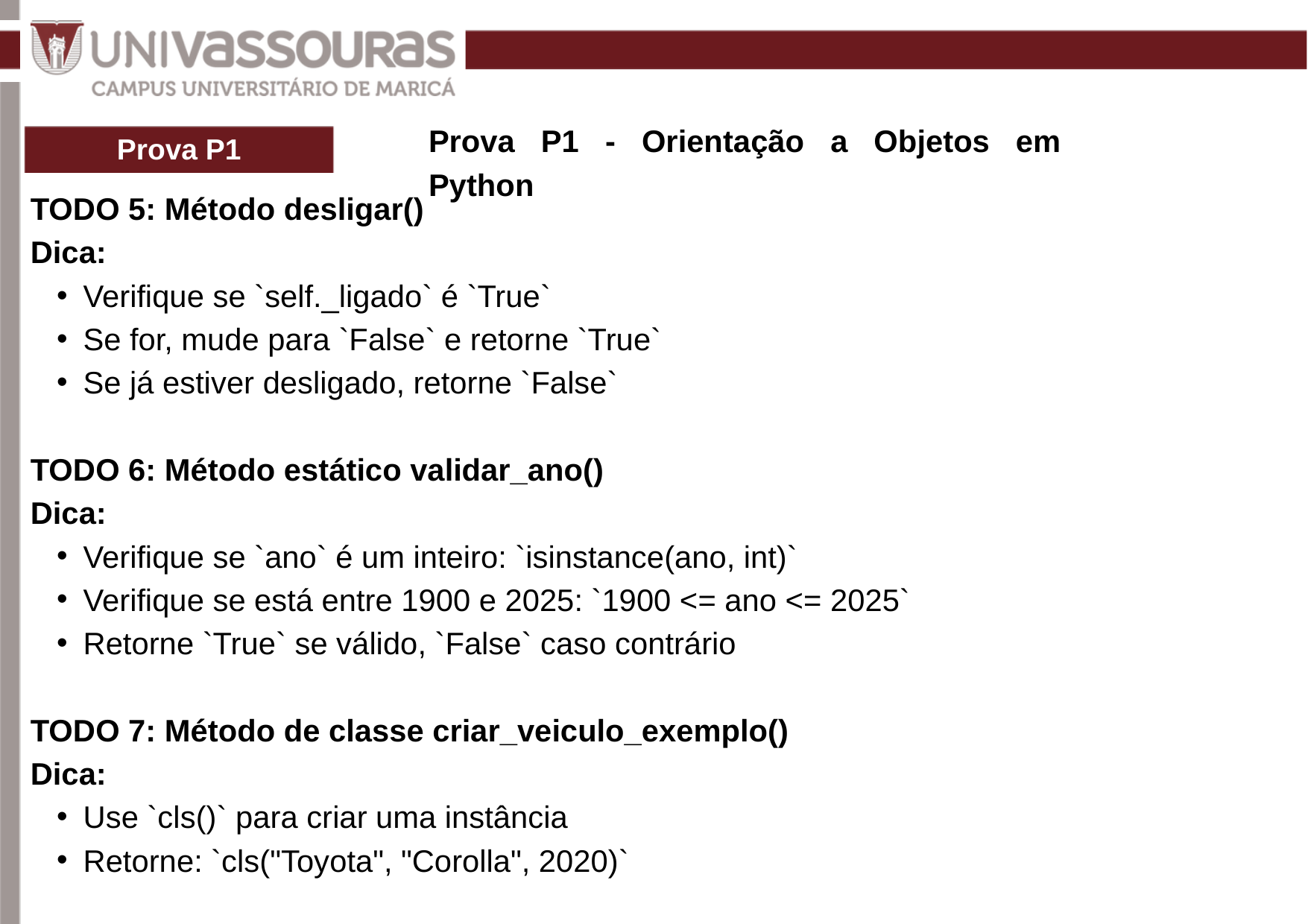

Prova P1 - Orientação a Objetos em Python

Prova P1
TODO 5: Método desligar()
Dica:
Verifique se `self._ligado` é `True`
Se for, mude para `False` e retorne `True`
Se já estiver desligado, retorne `False`

TODO 6: Método estático validar_ano()
Dica:
Verifique se `ano` é um inteiro: `isinstance(ano, int)`
Verifique se está entre 1900 e 2025: `1900 <= ano <= 2025`
Retorne `True` se válido, `False` caso contrário

TODO 7: Método de classe criar_veiculo_exemplo()
Dica:
Use `cls()` para criar uma instância
Retorne: `cls("Toyota", "Corolla", 2020)`